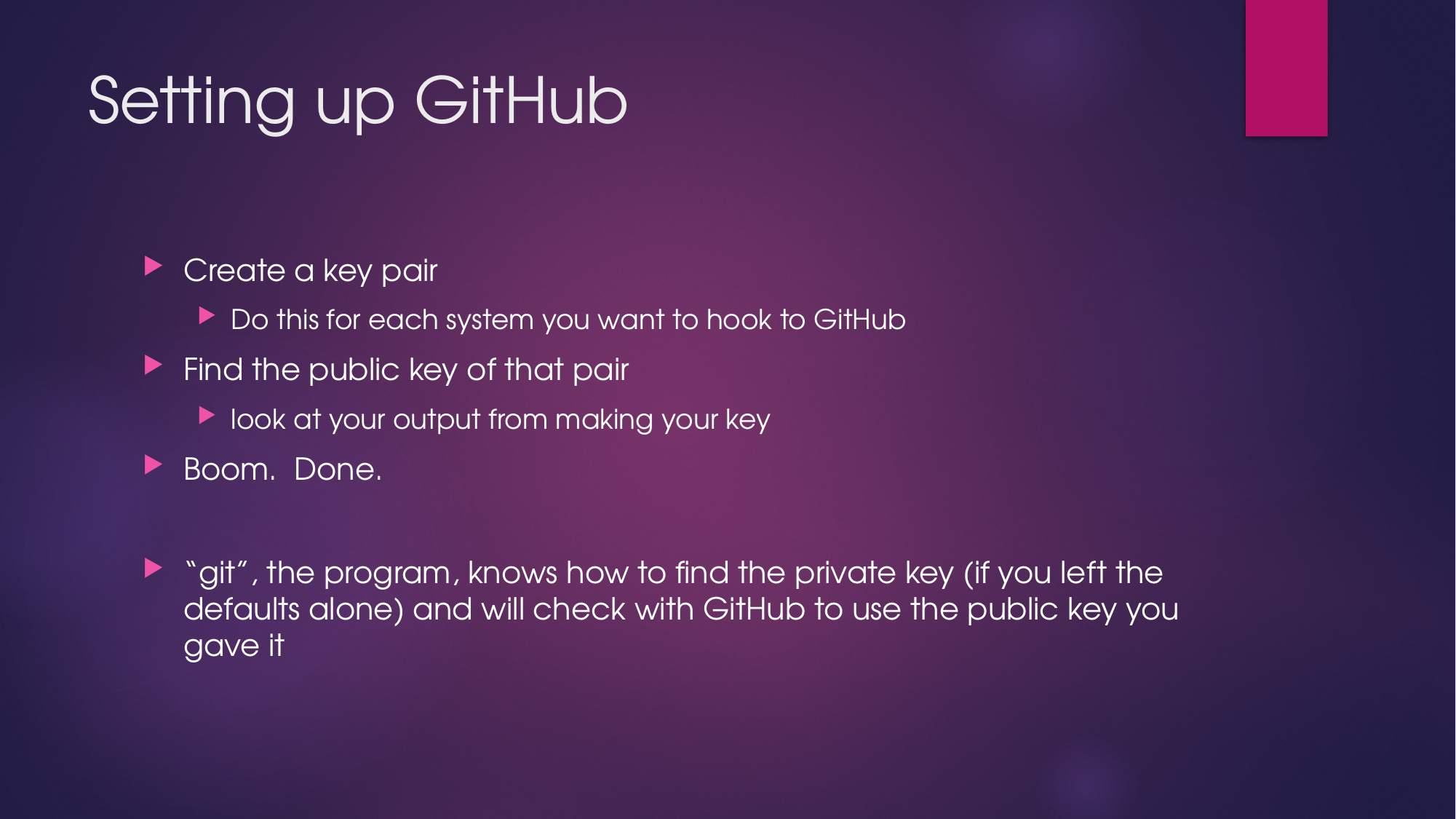

# Setting up GitHub
Create a key pair
Do this for each system you want to hook to GitHub
Find the public key of that pair
look at your output from making your key
Boom.  Done.

“git”, the program, knows how to find the private key (if you left the defaults alone) and will check with GitHub to use the public key you gave it